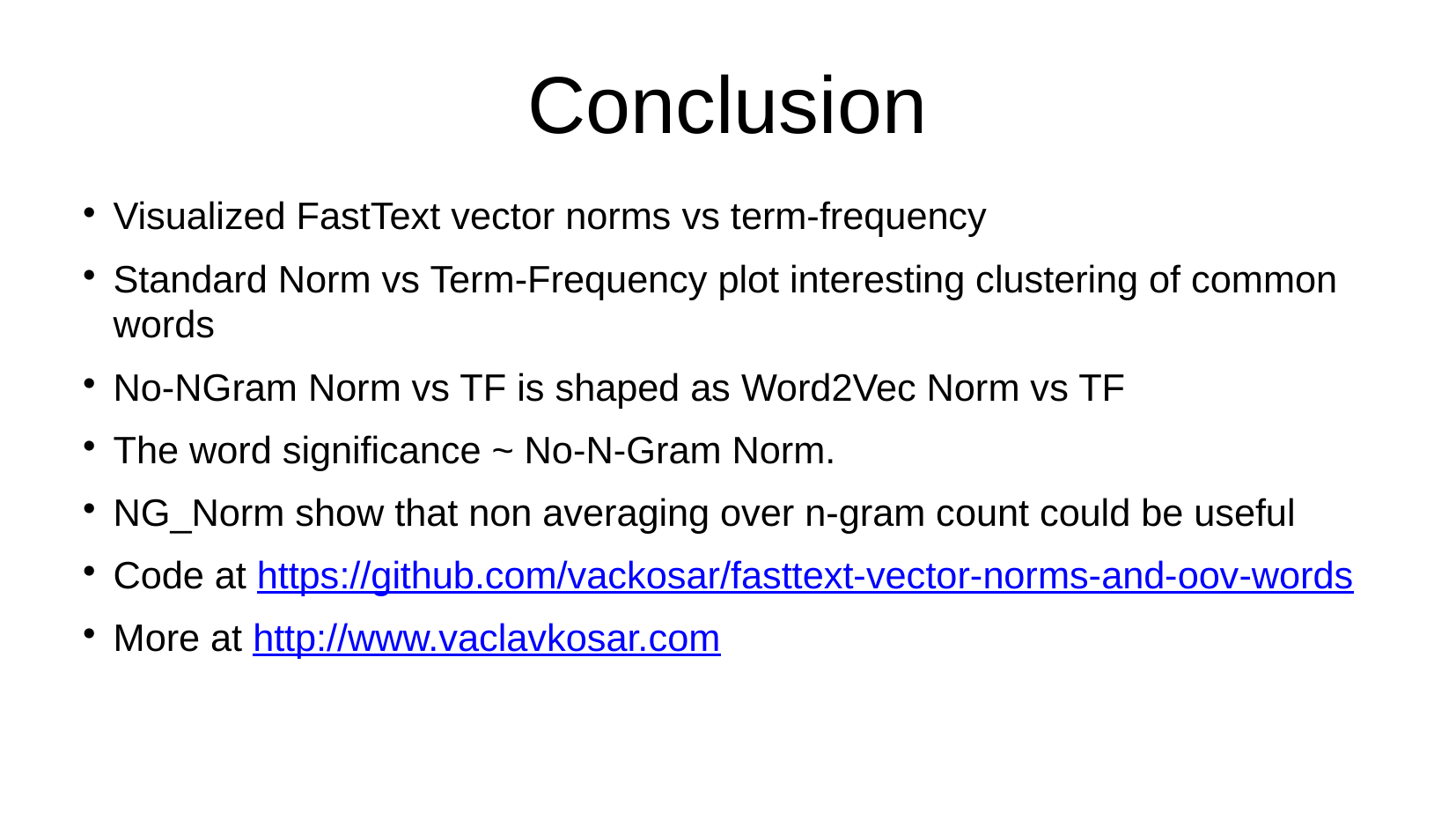

Conclusion
Visualized FastText vector norms vs term-frequency
Standard Norm vs Term-Frequency plot interesting clustering of common words
No-NGram Norm vs TF is shaped as Word2Vec Norm vs TF
The word significance ~ No-N-Gram Norm.
NG_Norm show that non averaging over n-gram count could be useful
Code at https://github.com/vackosar/fasttext-vector-norms-and-oov-words
More at http://www.vaclavkosar.com